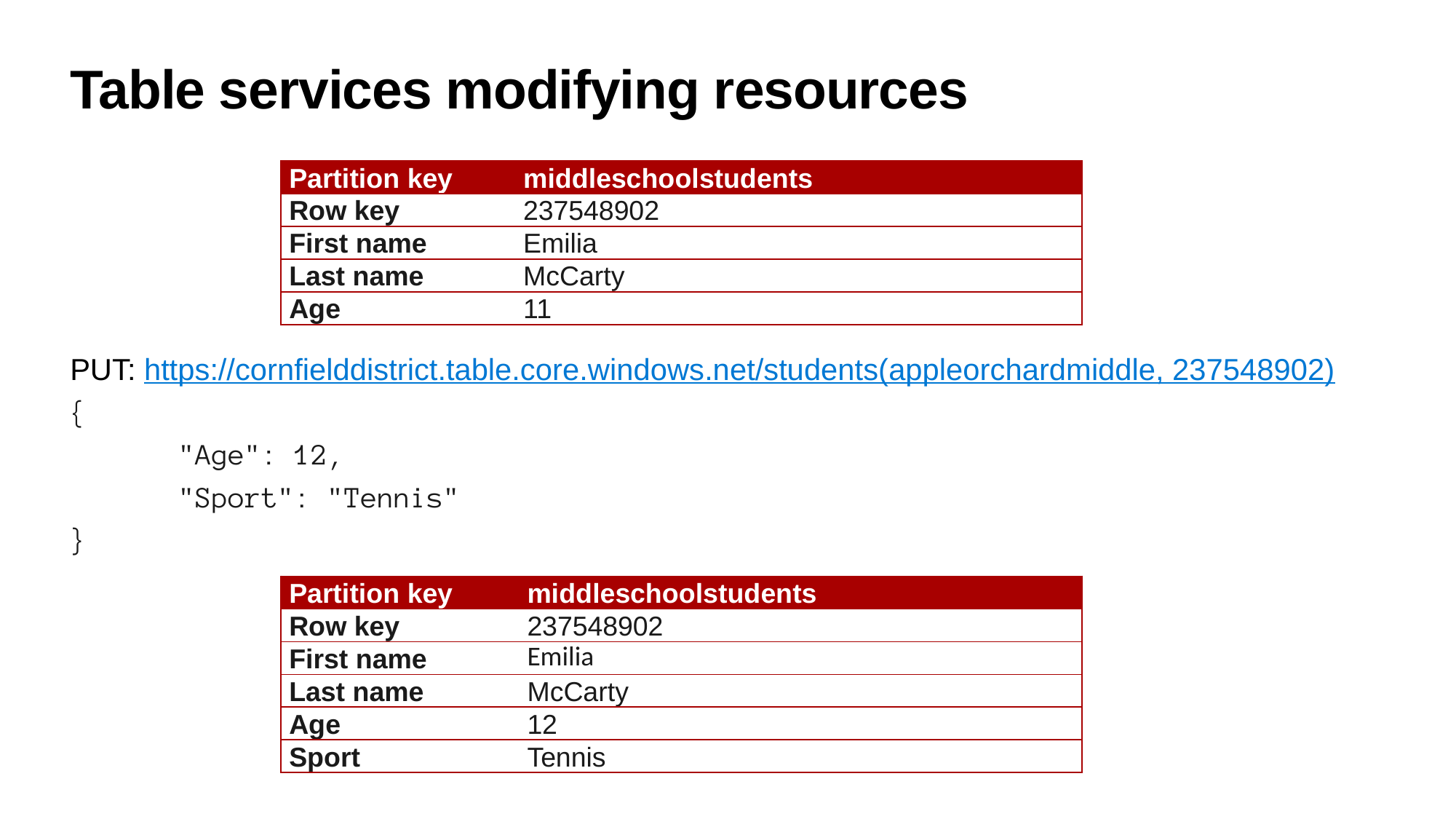

# Table services modifying resources
| Partition key | middleschoolstudents |
| --- | --- |
| Row key | 237548902 |
| First name | Emilia |
| Last name | McCarty |
| Age | 11 |
PUT: https://cornfielddistrict.table.core.windows.net/students(appleorchardmiddle, 237548902)
{
 	"Age": 12,
	"Sport": "Tennis"
}
| Partition key | middleschoolstudents |
| --- | --- |
| Row key | 237548902 |
| First name | Emilia |
| Last name | McCarty |
| Age | 12 |
| Sport | Tennis |